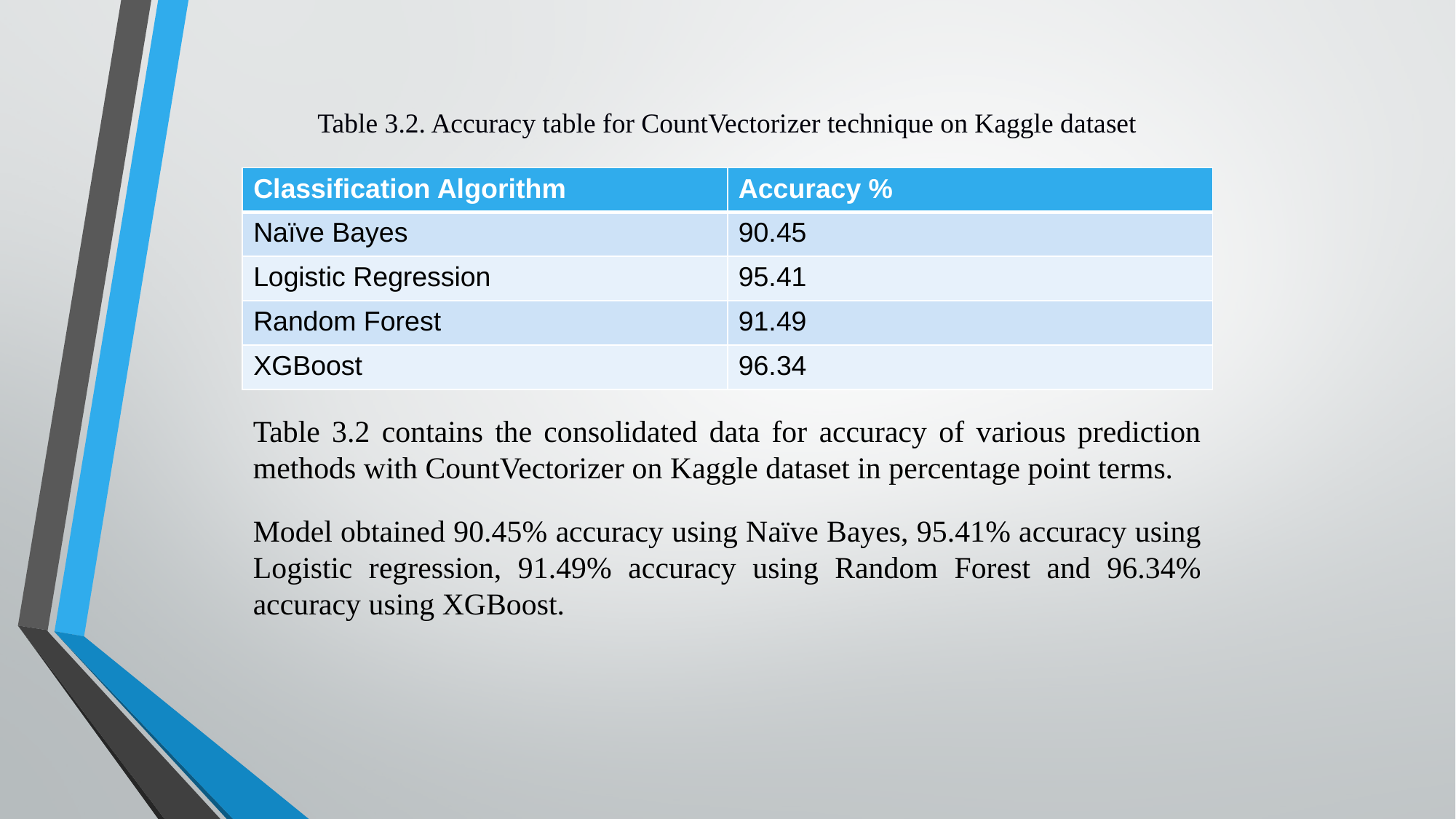

Table 3.2. Accuracy table for CountVectorizer technique on Kaggle dataset
| Classification Algorithm | Accuracy % |
| --- | --- |
| Naïve Bayes | 90.45 |
| Logistic Regression | 95.41 |
| Random Forest | 91.49 |
| XGBoost | 96.34 |
Table 3.2 contains the consolidated data for accuracy of various prediction methods with CountVectorizer on Kaggle dataset in percentage point terms.

Model obtained 90.45% accuracy using Naïve Bayes, 95.41% accuracy using Logistic regression, 91.49% accuracy using Random Forest and 96.34% accuracy using XGBoost.